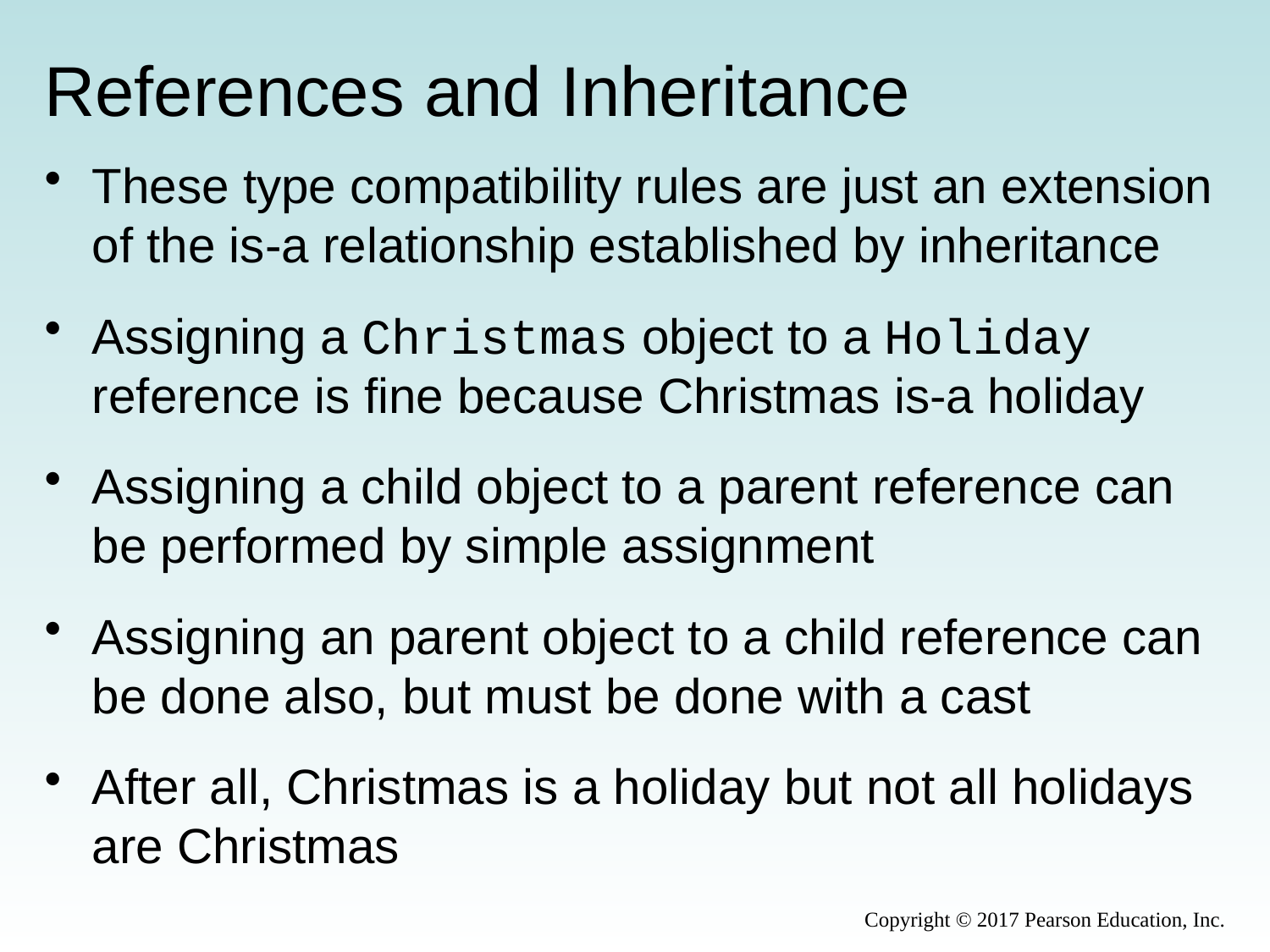

# References and Inheritance
These type compatibility rules are just an extension of the is-a relationship established by inheritance
Assigning a Christmas object to a Holiday reference is fine because Christmas is-a holiday
Assigning a child object to a parent reference can be performed by simple assignment
Assigning an parent object to a child reference can be done also, but must be done with a cast
After all, Christmas is a holiday but not all holidays are Christmas
Copyright © 2017 Pearson Education, Inc.